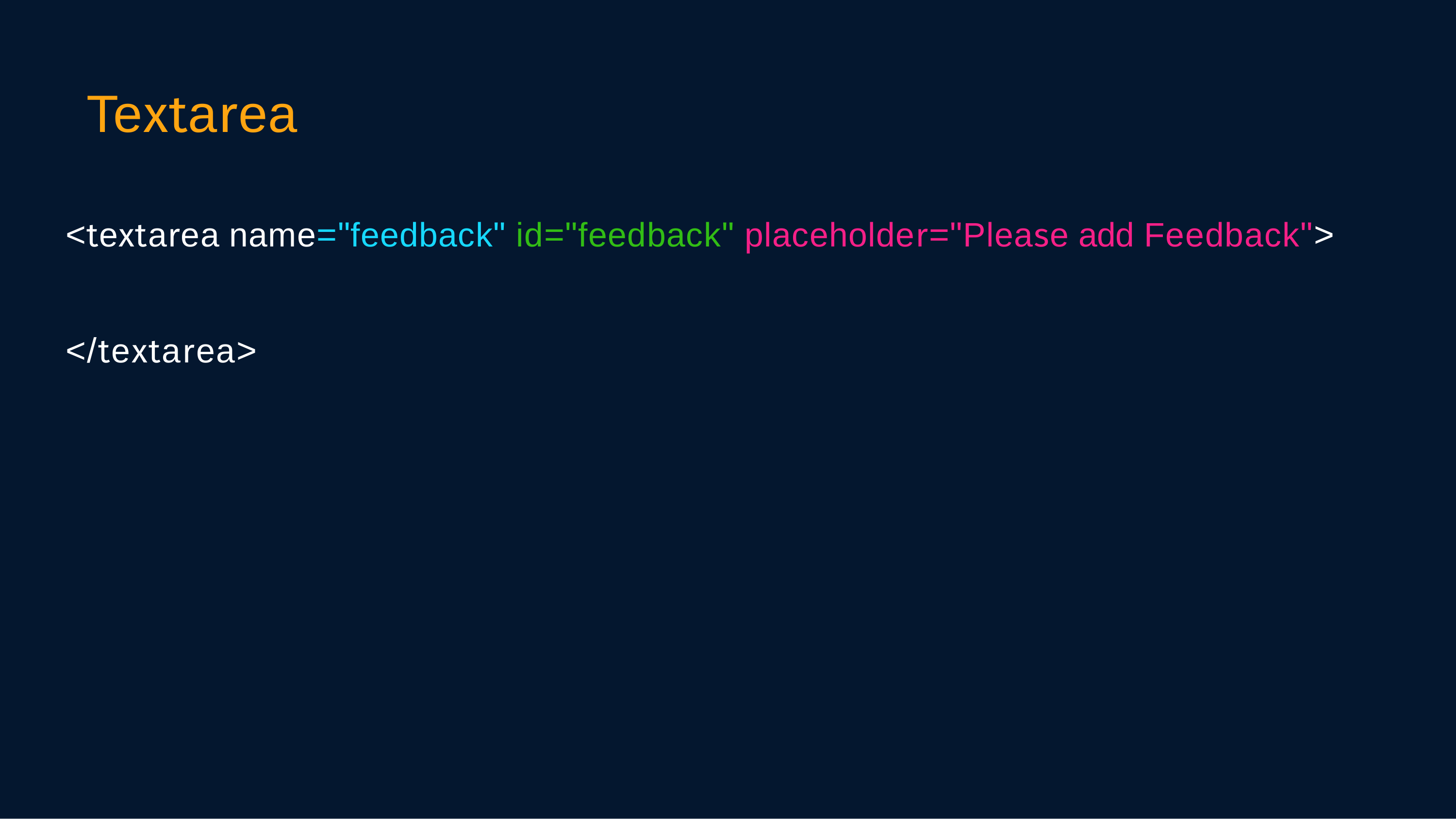

# Textarea
<textarea name="feedback" id="feedback" placeholder="Please add Feedback">

</textarea>